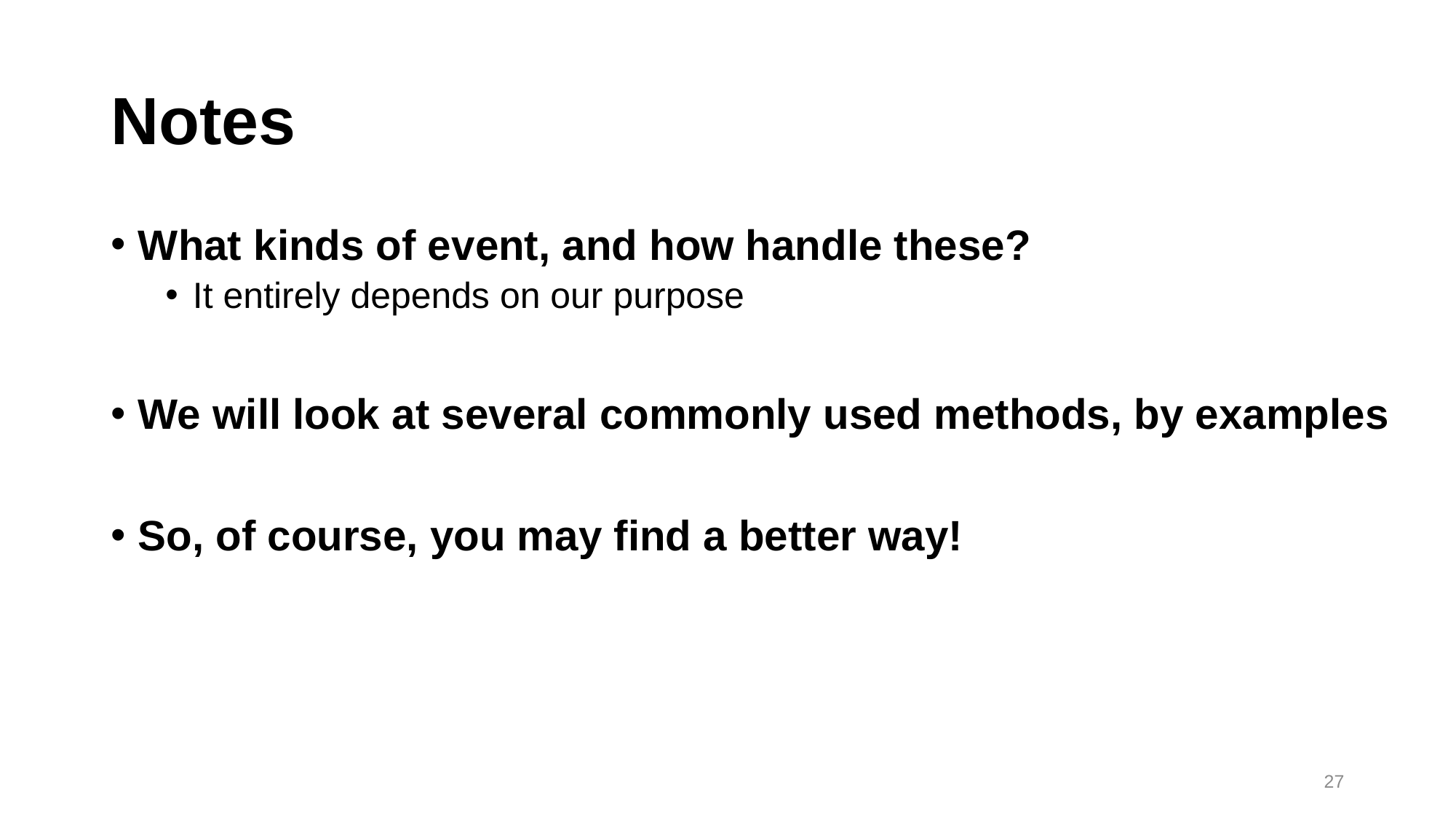

# Notes
What kinds of event, and how handle these?
It entirely depends on our purpose

We will look at several commonly used methods, by examples

So, of course, you may find a better way!
27